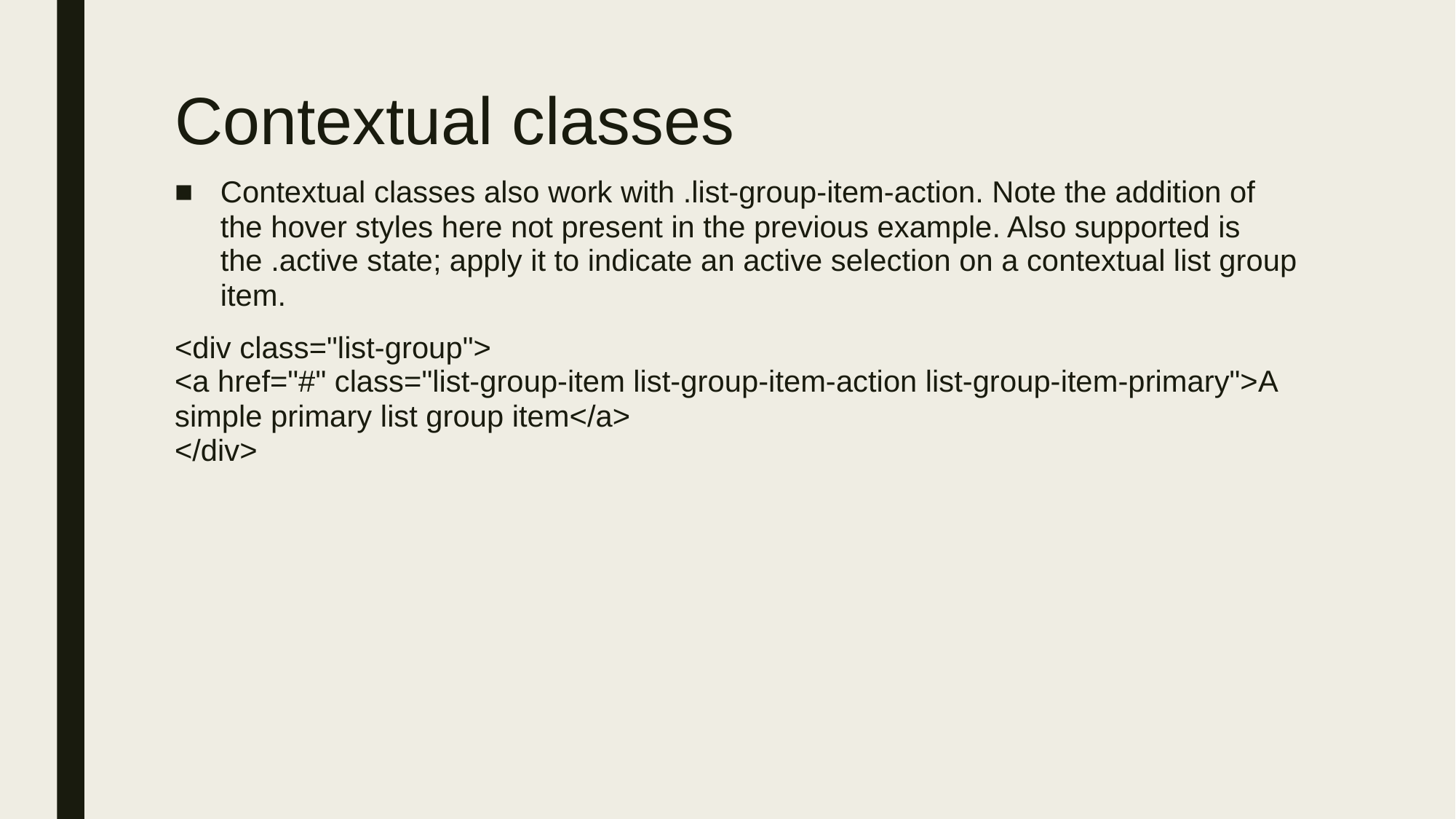

# Contextual classes
Contextual classes also work with .list-group-item-action. Note the addition of the hover styles here not present in the previous example. Also supported is the .active state; apply it to indicate an active selection on a contextual list group item.
<div class="list-group">
<a href="#" class="list-group-item list-group-item-action list-group-item-primary">A simple primary list group item</a>
</div>